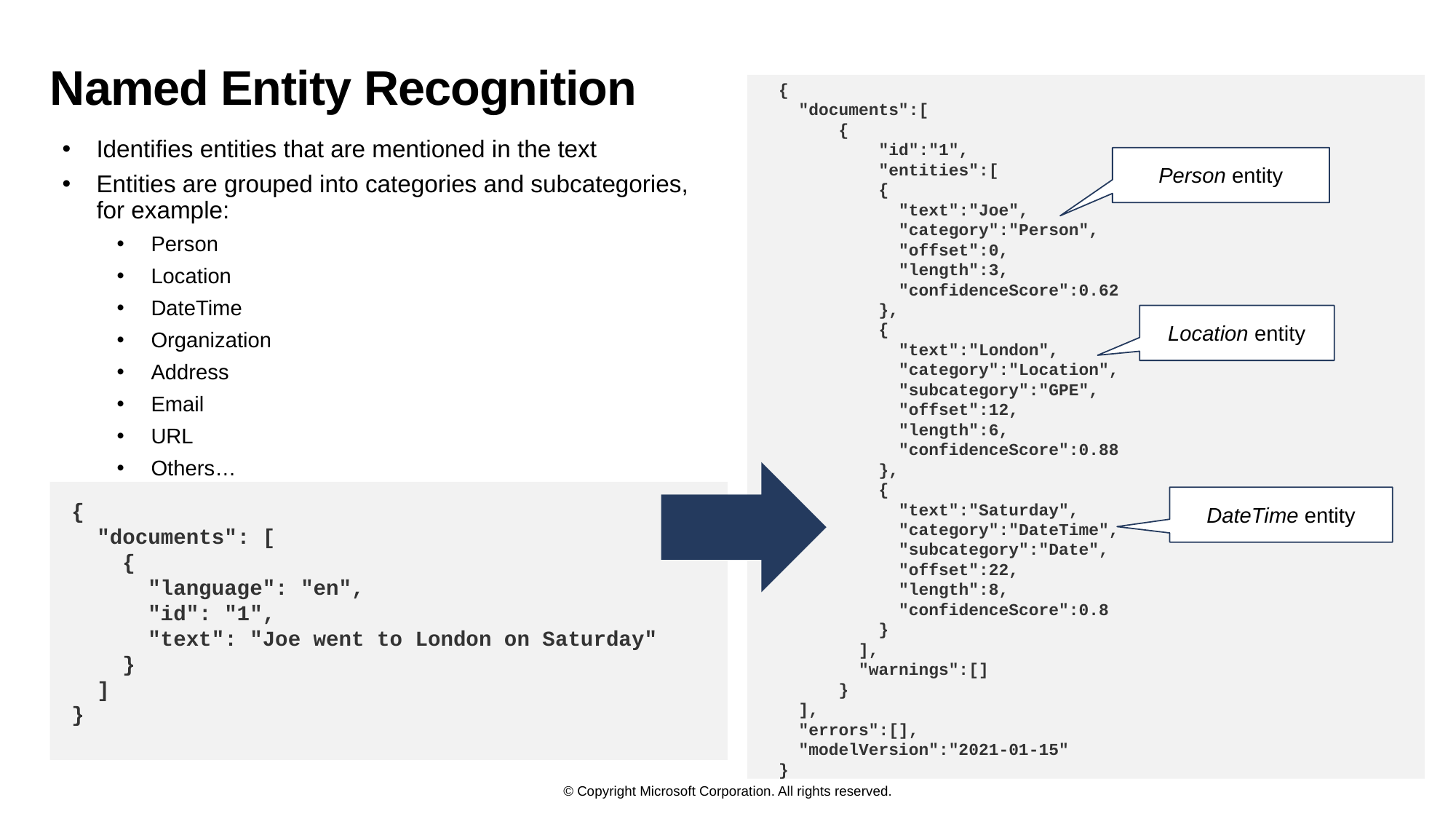

# Named Entity Recognition

{
  "documents":[
      {
          "id":"1",
          "entities":[
          {
            "text":"Joe",
            "category":"Person",
            "offset":0,
            "length":3,
            "confidenceScore":0.62
          },
          {
            "text":"London",
            "category":"Location",
            "subcategory":"GPE",
            "offset":12,
            "length":6,
            "confidenceScore":0.88
          },
          {
            "text":"Saturday",
            "category":"DateTime",
            "subcategory":"Date",
            "offset":22,
            "length":8,
            "confidenceScore":0.8
          }
        ],
        "warnings":[]
      }
  ],
  "errors":[],
  "modelVersion":"2021-01-15"
}
Identifies entities that are mentioned in the text
Entities are grouped into categories and subcategories, for example:
Person
Location
DateTime
Organization
Address
Email
URL
Others…
Person entity
Location entity

DateTime entity
{
  "documents": [
    {
      "language": "en",
      "id": "1",
      "text": "Joe went to London on Saturday"
    }
  ]
}